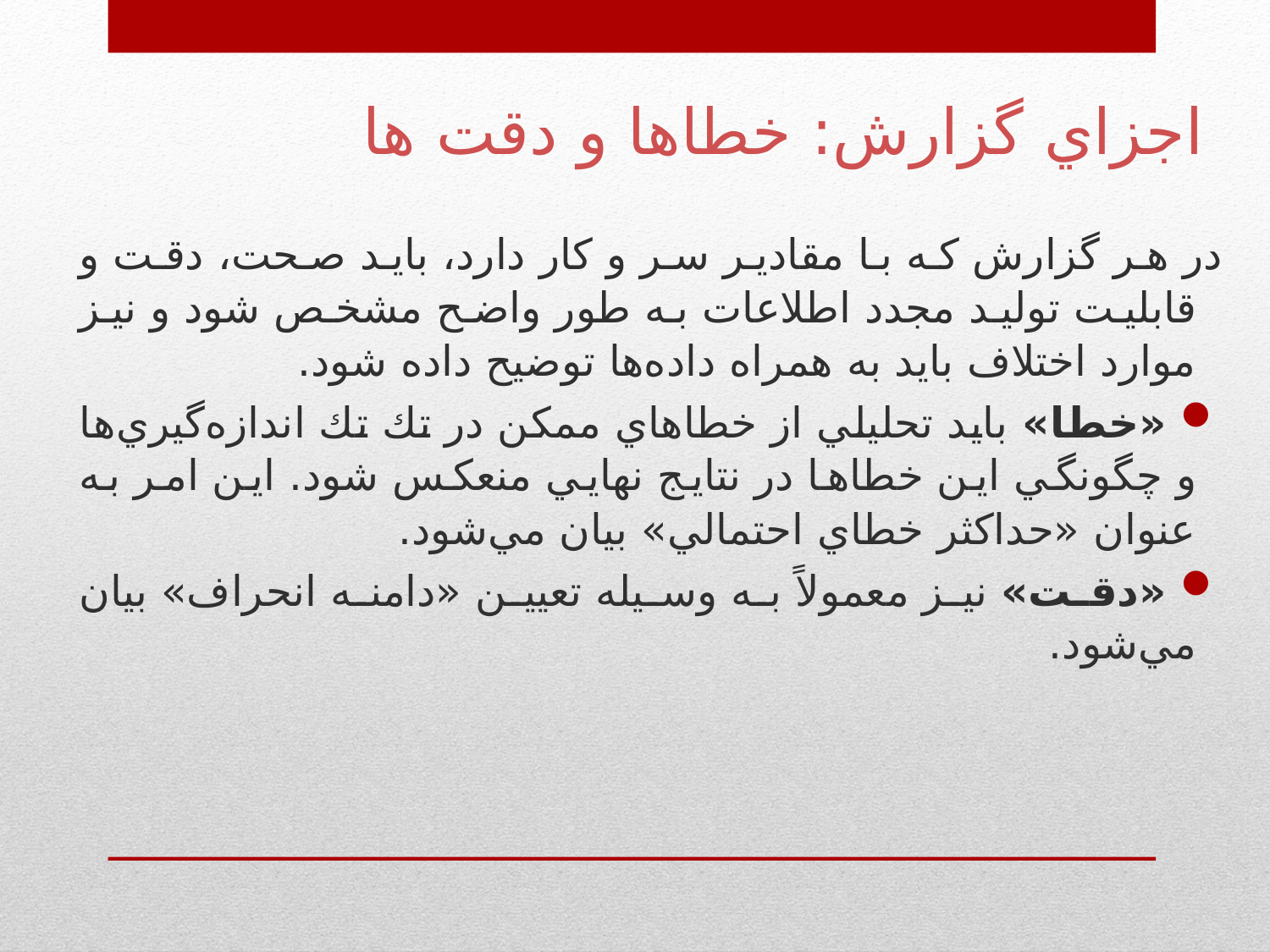

# اجزاي گزارش: خطاها و دقت ها
در هر گزارش كه با مقادير سر و كار دارد، بايد صحت، دقت و قابليت توليد مجدد اطلاعات به طور واضح مشخص شود و نيز موارد اختلاف بايد به همراه داده‌ها توضيح داده شود.
 «خطا» بايد تحليلي از خطاهاي ممكن در تك تك اندازه‌گيري‌ها و چگونگي اين خطاها در نتايج نهايي منعكس شود. اين امر به عنوان «حداكثر خطاي احتمالي» بيان مي‌شود.
 «دقت» نيز معمولاً به وسيله تعيين «دامنه انحراف» بيان مي‌شود.